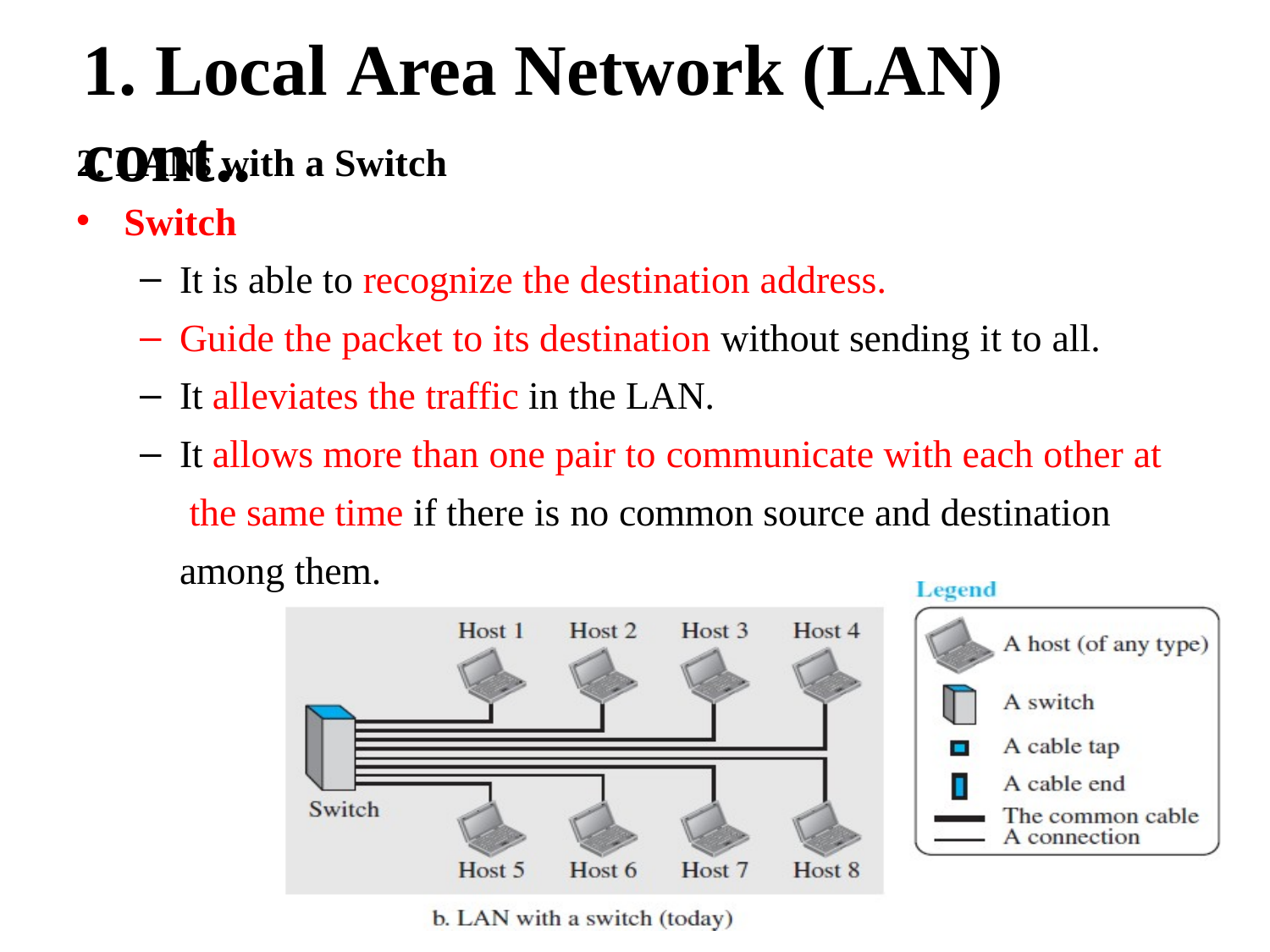

# 1. Local Area Network (LAN) cont..
2. LANs with a Switch
Switch
It is able to recognize the destination address.
Guide the packet to its destination without sending it to all.
It alleviates the traffic in the LAN.
It allows more than one pair to communicate with each other at  the same time if there is no common source and destination  among them.